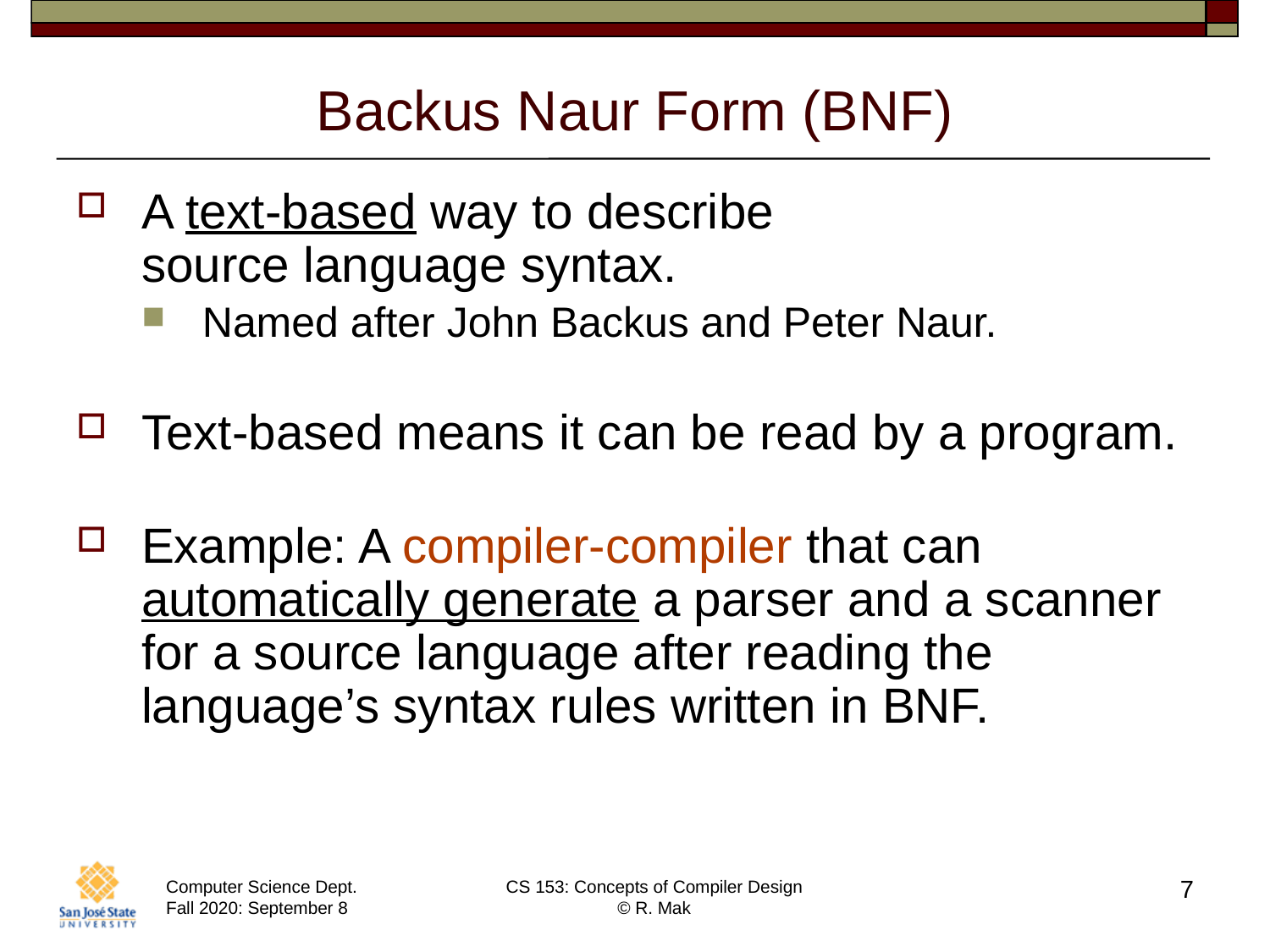

# Backus Naur Form (BNF)
A text-based way to describe
source language syntax.
Named after John Backus and Peter Naur.

Text-based means it can be read by a program.

Example: A compiler-compiler that can automatically generate a parser and a scanner for a source language after reading the
language’s syntax rules written in BNF.
7